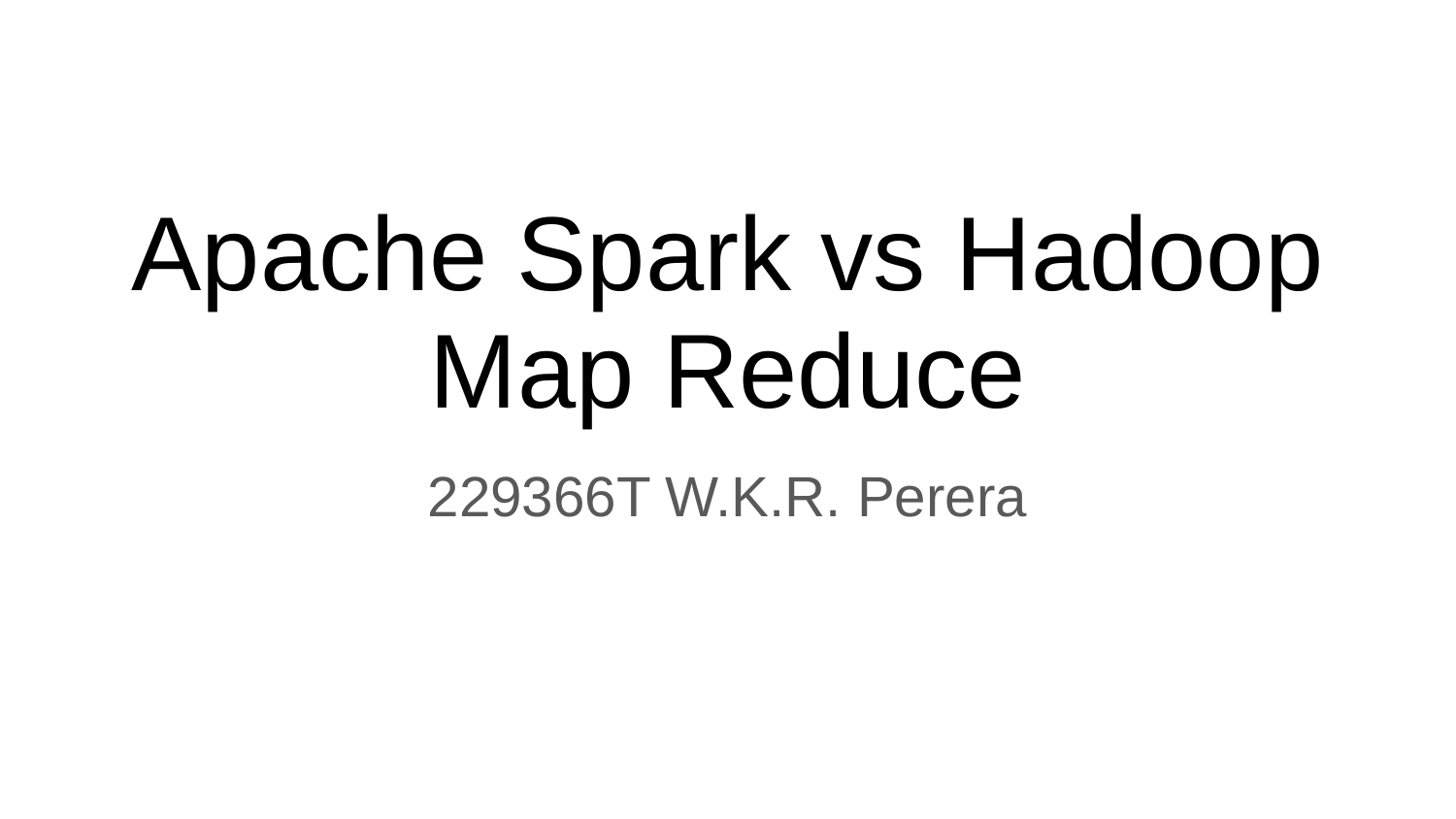

# Apache Spark vs Hadoop Map Reduce
229366T W.K.R. Perera